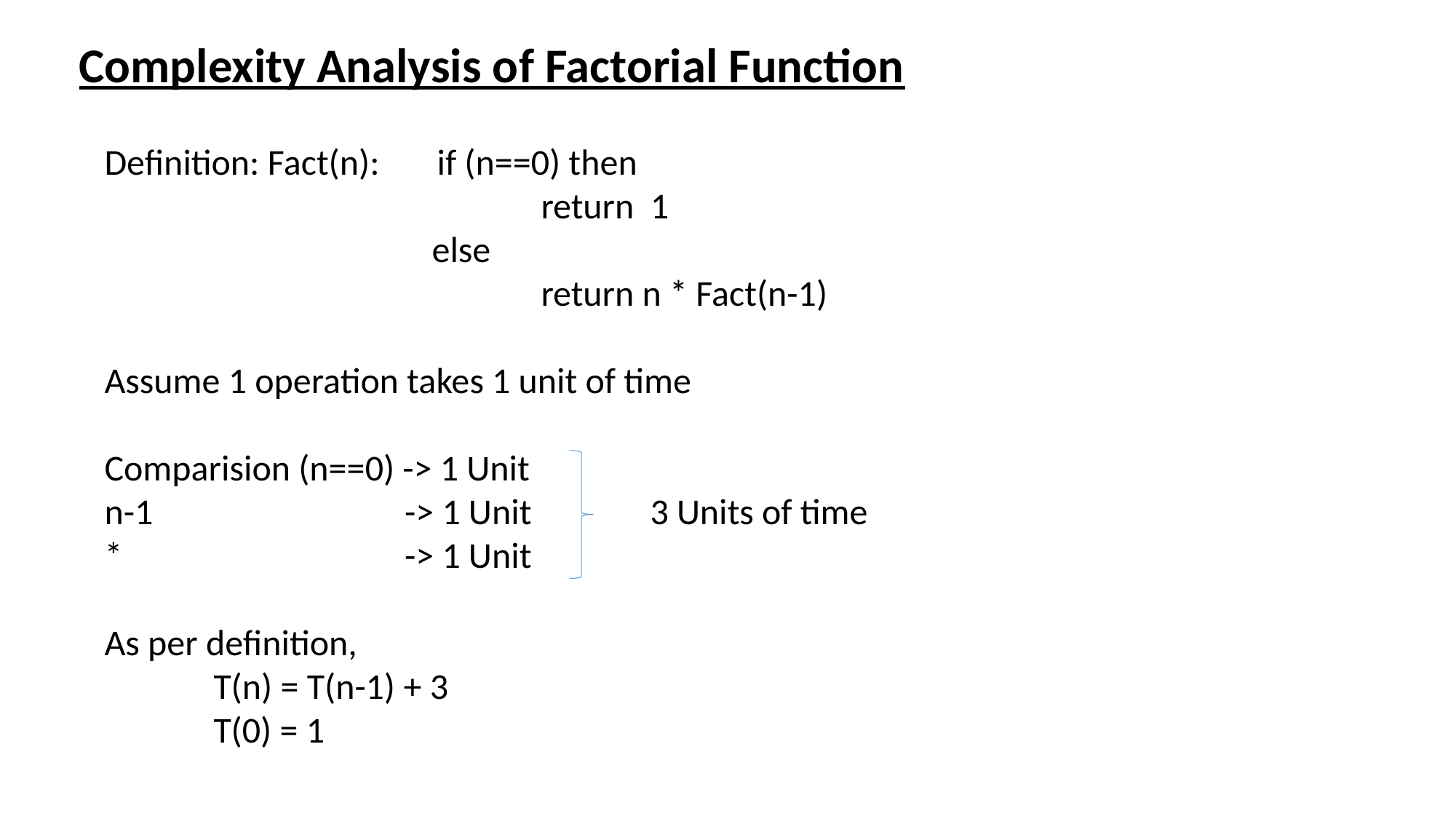

Complexity Analysis of Factorial Function
Definition: Fact(n):       if (n==0) then
				return  1
                                   	else
				return n * Fact(n-1)

Assume 1 operation takes 1 unit of time

Comparision (n==0) -> 1 Unit
n-1		          -> 1 Unit		3 Units of time
*		          -> 1 Unit

As per definition,
	T(n) = T(n-1) + 3
	T(0) = 1